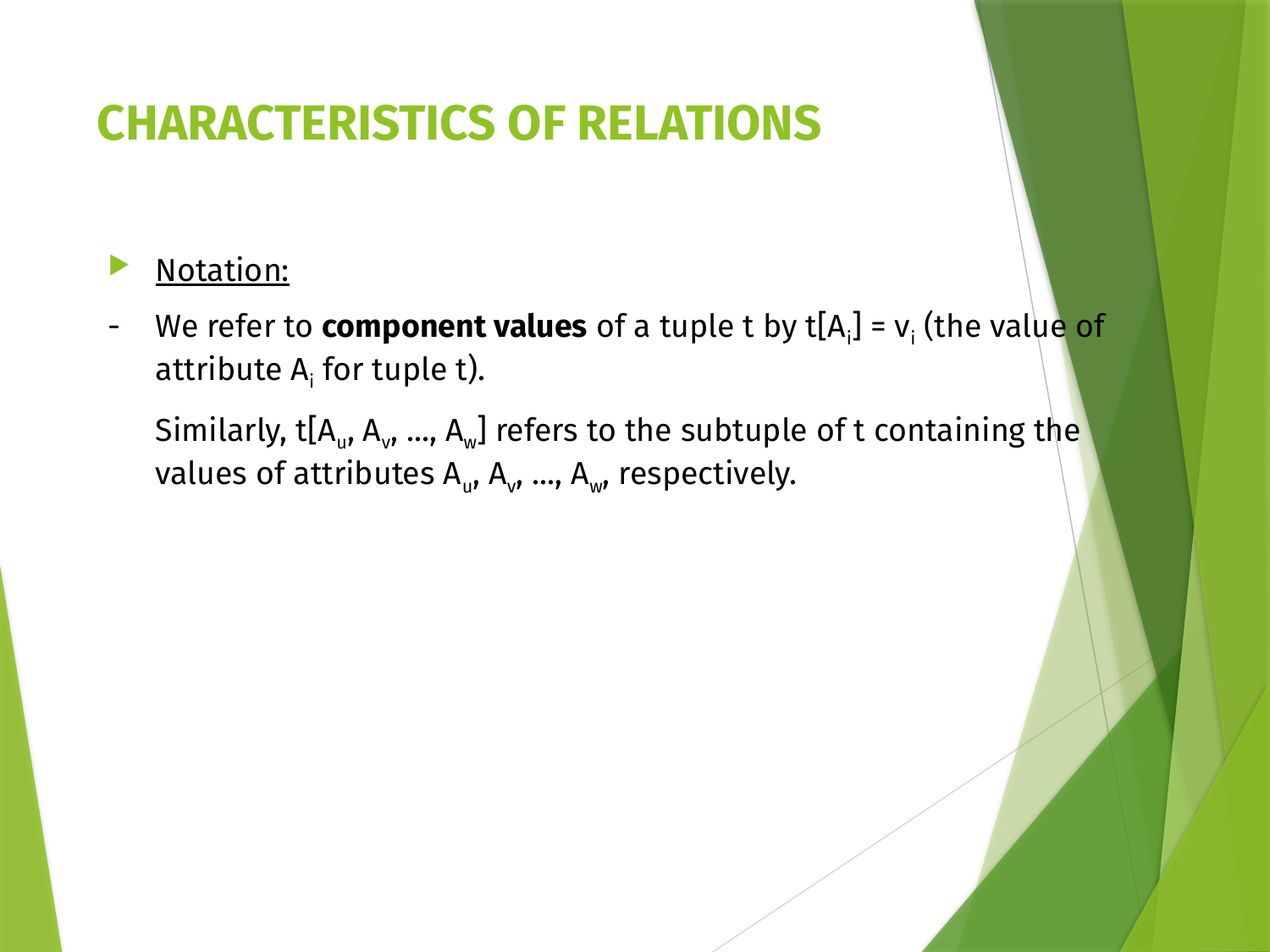

# CHARACTERISTICS OF RELATIONS
Notation:
-	We refer to component values of a tuple t by t[Ai] = vi (the value of attribute Ai for tuple t).
	Similarly, t[Au, Av, ..., Aw] refers to the subtuple of t containing the values of attributes Au, Av, ..., Aw, respectively.